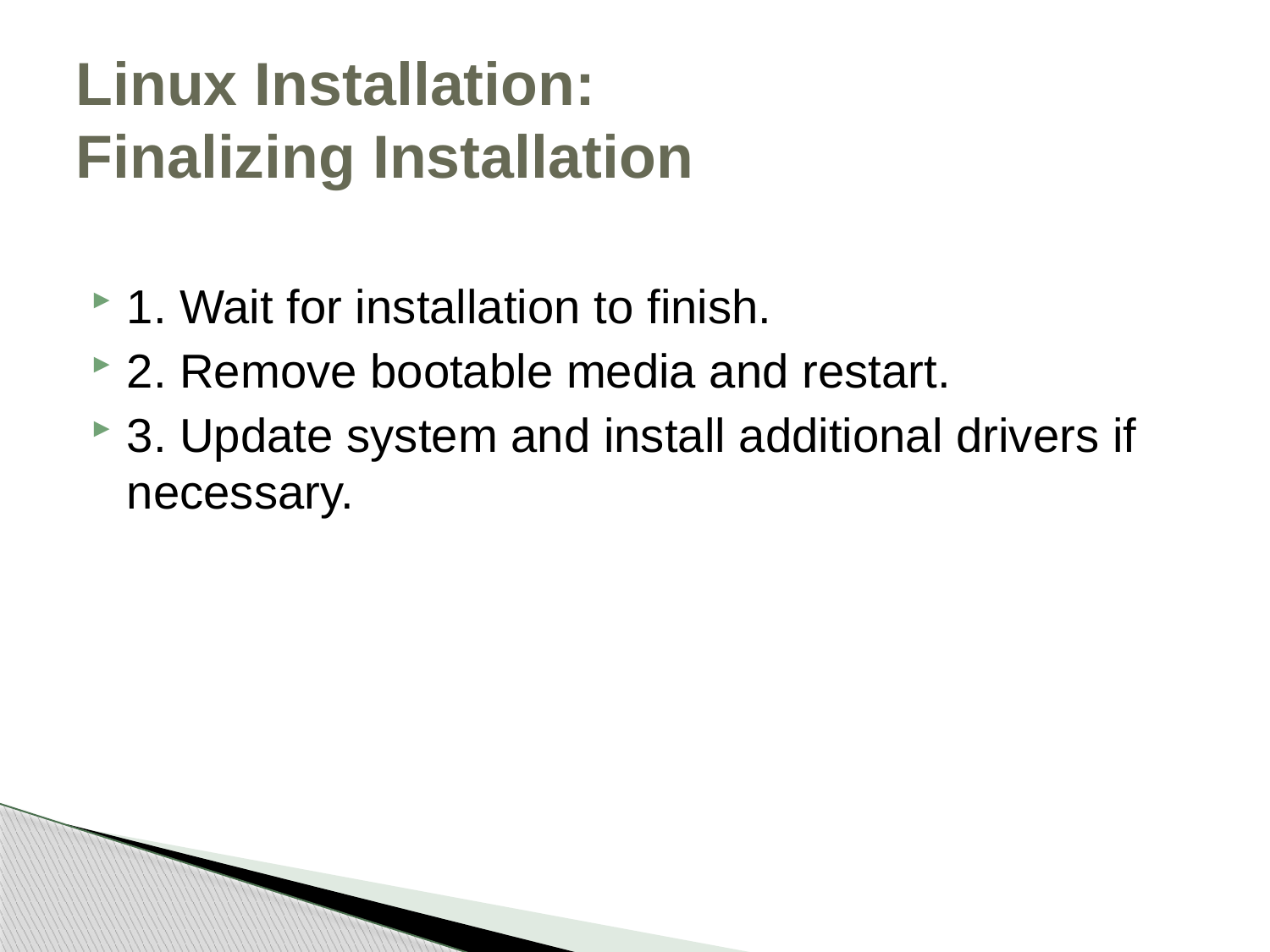

# Linux Installation: Finalizing Installation

1. Wait for installation to finish.
2. Remove bootable media and restart.
3. Update system and install additional drivers if necessary.